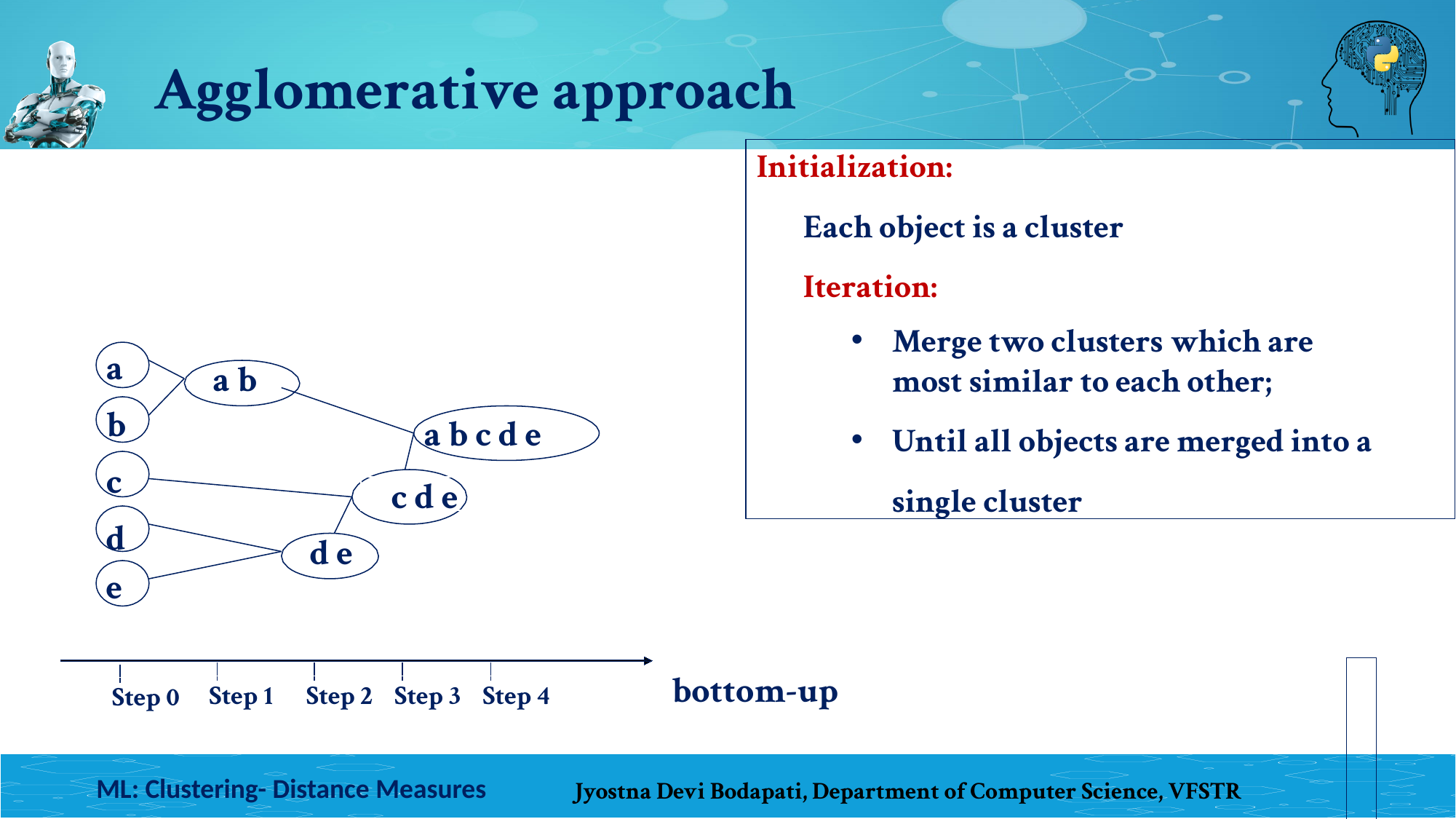

Agglomerative approach
Initialization:
Each object is a cluster
Iteration:
Merge two clusters which are most similar to each other;
Until all objects are merged into a single cluster
a  b  c
d  e

a b

a b c d e

c d e
d e

bottom-up
Step 1
Step 2
Step 3
Step 4
Step 0
7